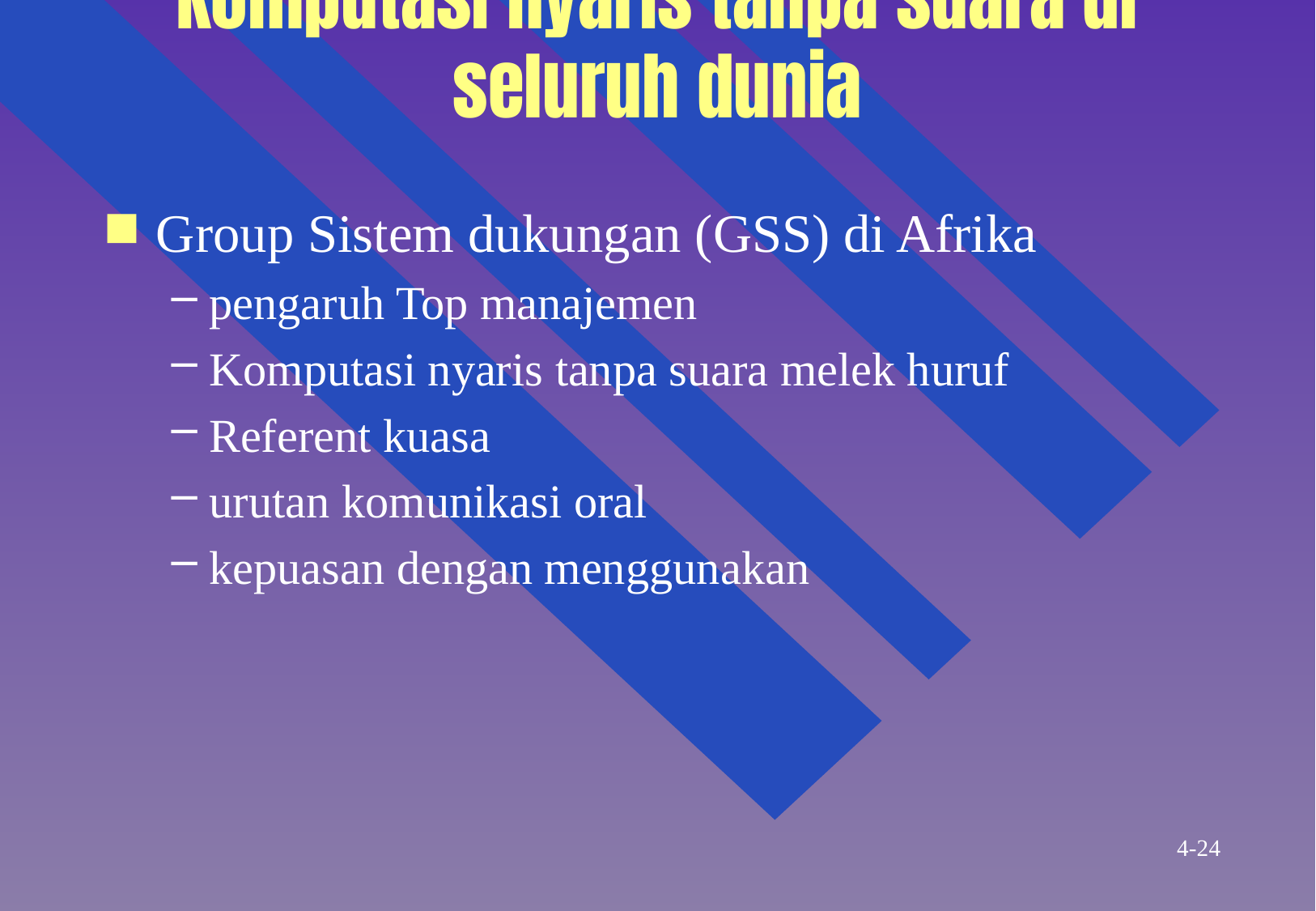

# Komputasi nyaris tanpa suara di seluruh dunia
Group Sistem dukungan (GSS) di Afrika
pengaruh Top manajemen
Komputasi nyaris tanpa suara melek huruf
Referent kuasa
urutan komunikasi oral
kepuasan dengan menggunakan
4-24